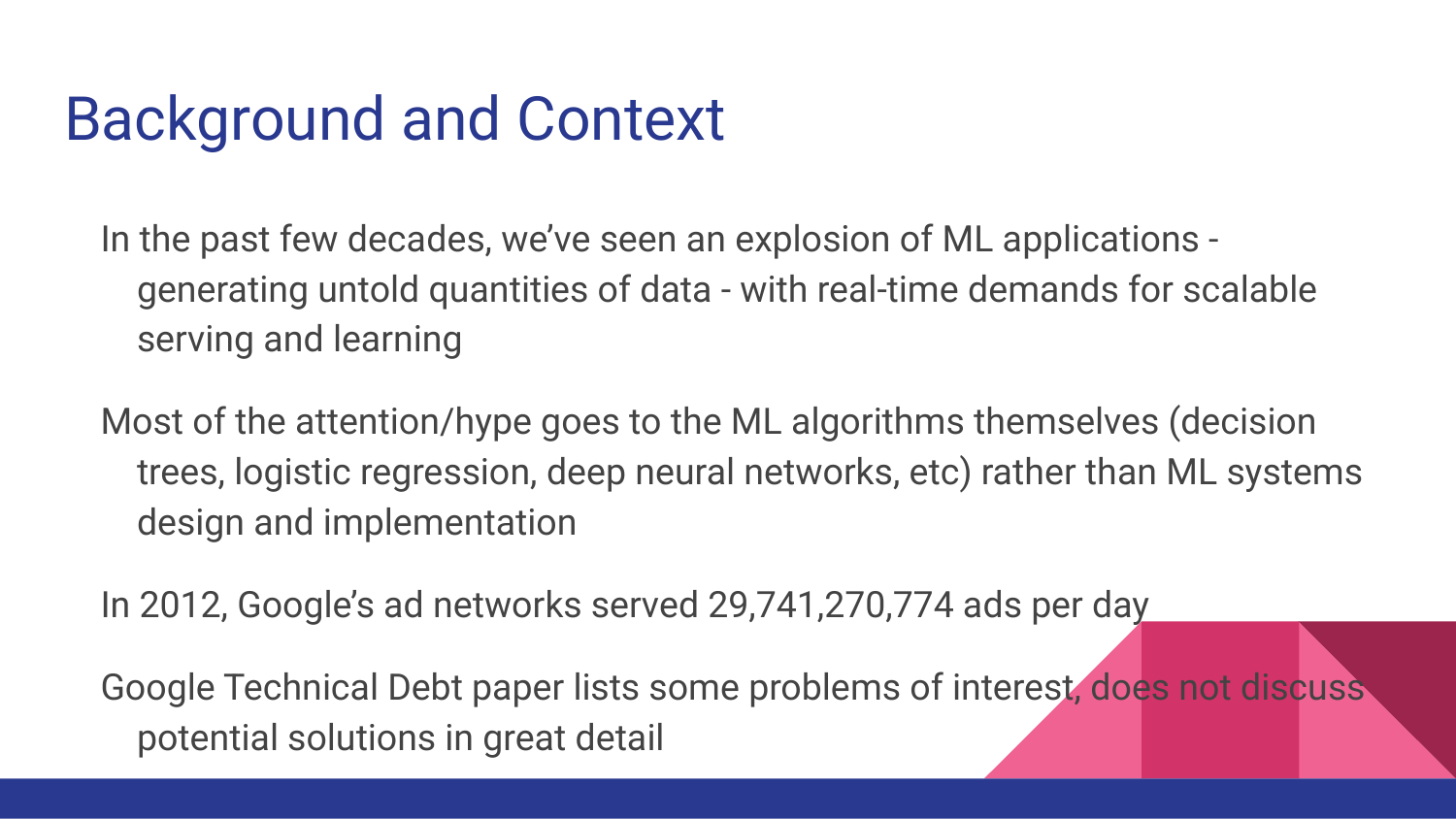

# Background and Context
In the past few decades, we’ve seen an explosion of ML applications - generating untold quantities of data - with real-time demands for scalable serving and learning
Most of the attention/hype goes to the ML algorithms themselves (decision trees, logistic regression, deep neural networks, etc) rather than ML systems design and implementation
In 2012, Google’s ad networks served 29,741,270,774 ads per day
Google Technical Debt paper lists some problems of interest, does not discuss potential solutions in great detail